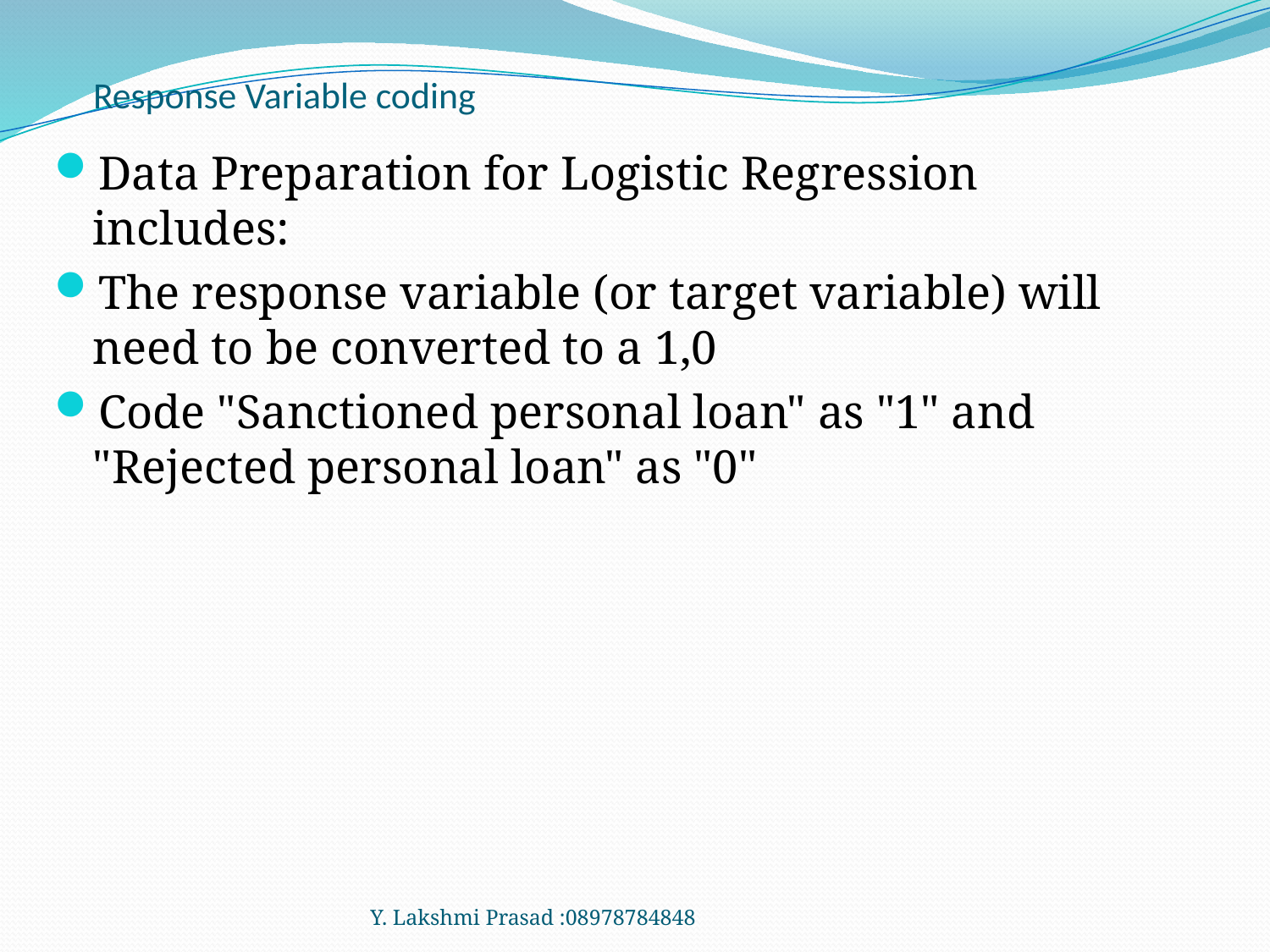

# Response Variable coding
Data Preparation for Logistic Regression includes:
The response variable (or target variable) will need to be converted to a 1,0
Code "Sanctioned personal loan" as "1" and "Rejected personal loan" as "0"

Y. Lakshmi Prasad :08978784848